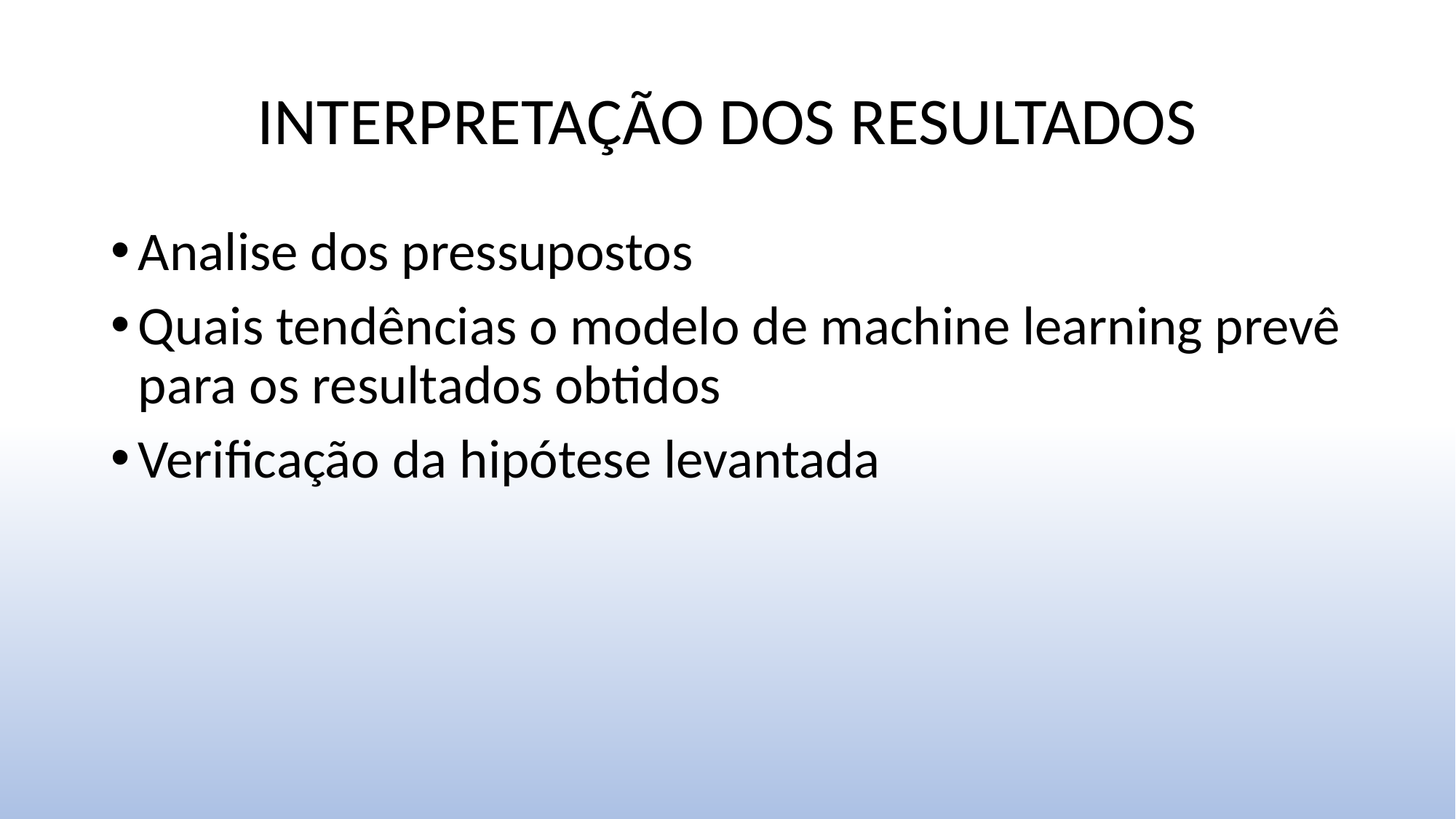

# INTERPRETAÇÃO DOS RESULTADOS
Analise dos pressupostos
Quais tendências o modelo de machine learning prevê para os resultados obtidos
Verificação da hipótese levantada